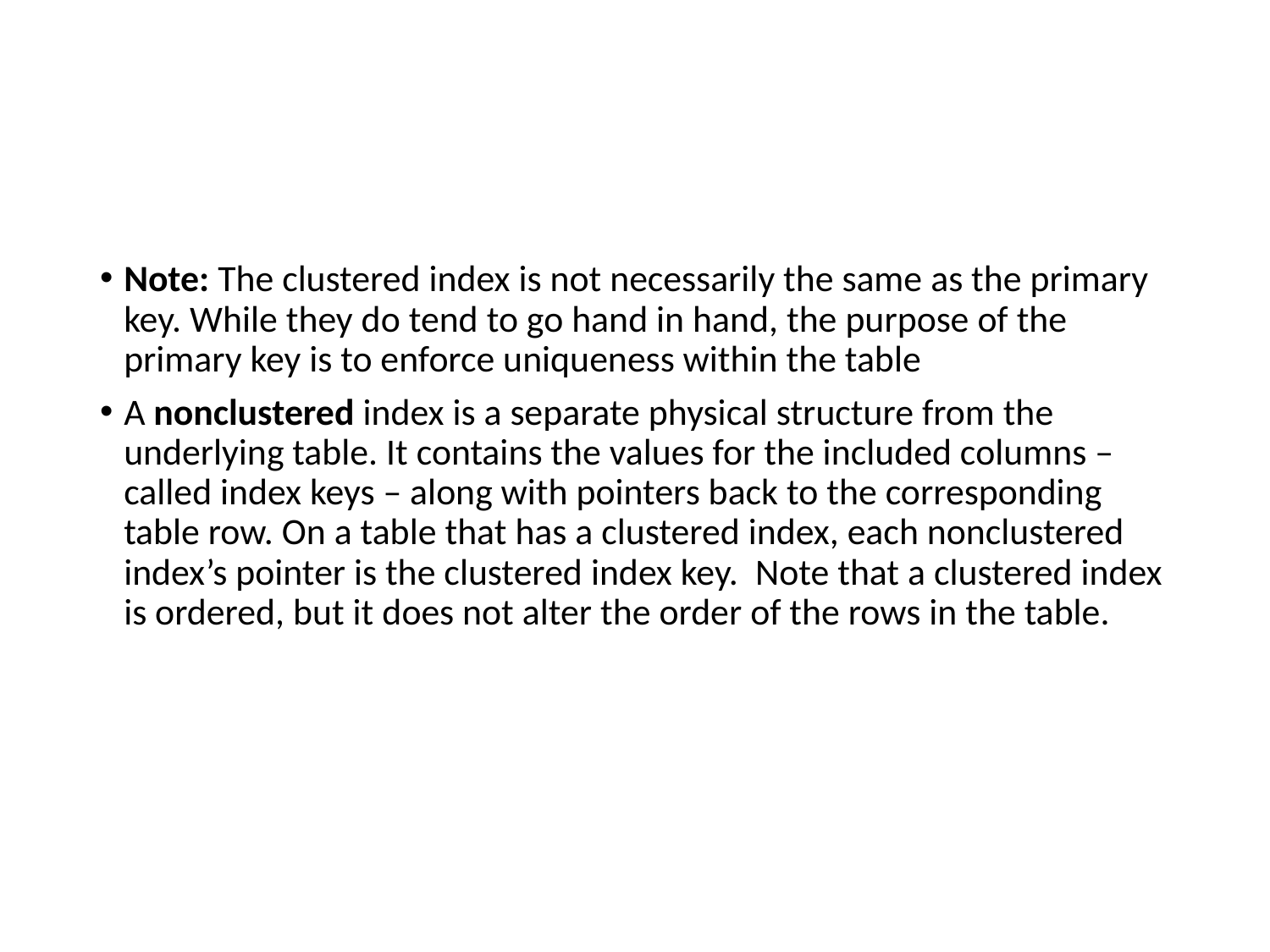

#
Note: The clustered index is not necessarily the same as the primary key. While they do tend to go hand in hand, the purpose of the primary key is to enforce uniqueness within the table
A nonclustered index is a separate physical structure from the underlying table. It contains the values for the included columns – called index keys – along with pointers back to the corresponding table row. On a table that has a clustered index, each nonclustered index’s pointer is the clustered index key.  Note that a clustered index is ordered, but it does not alter the order of the rows in the table.